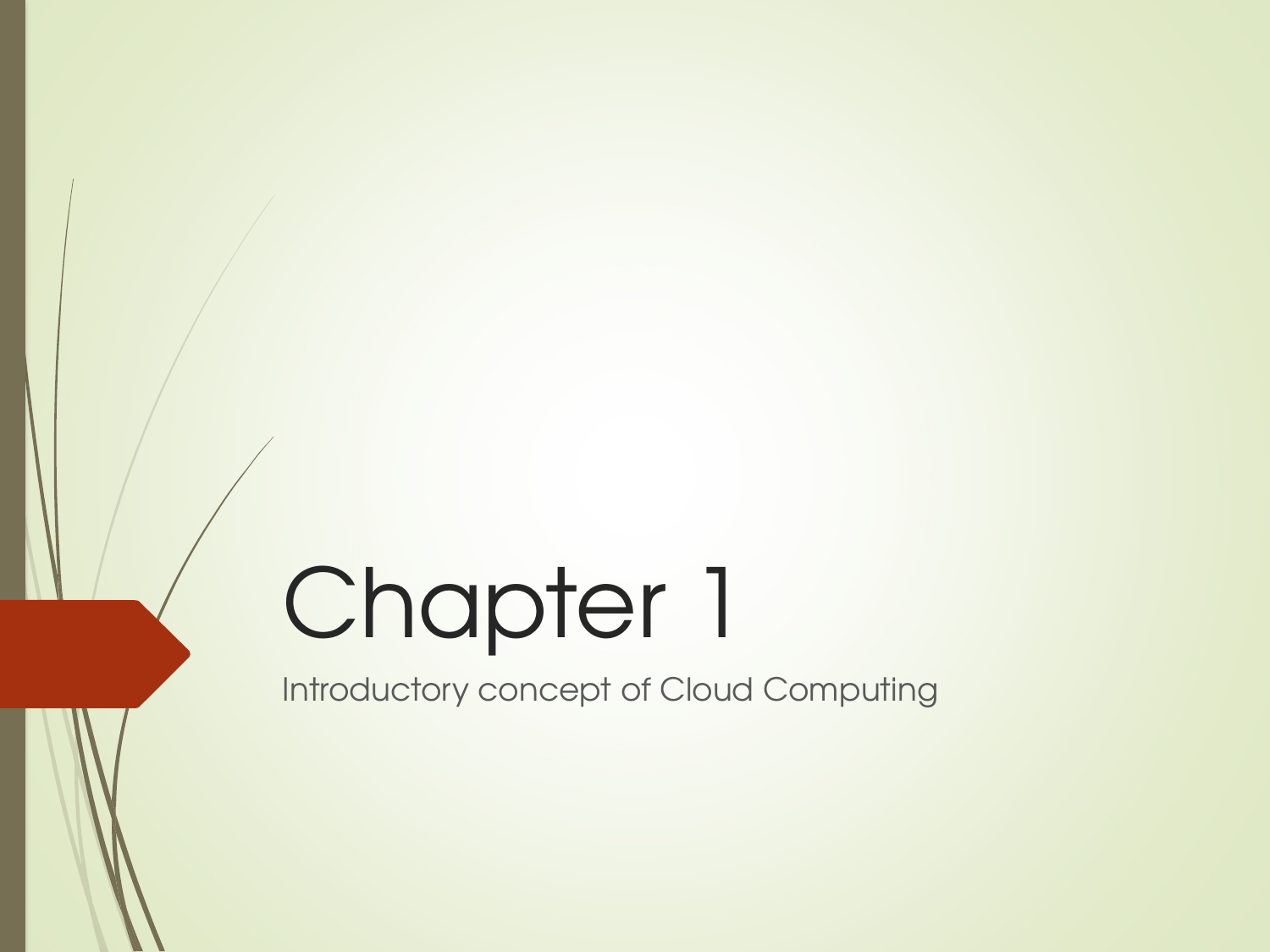

# Chapter 1
Introductory concept of Cloud Computing